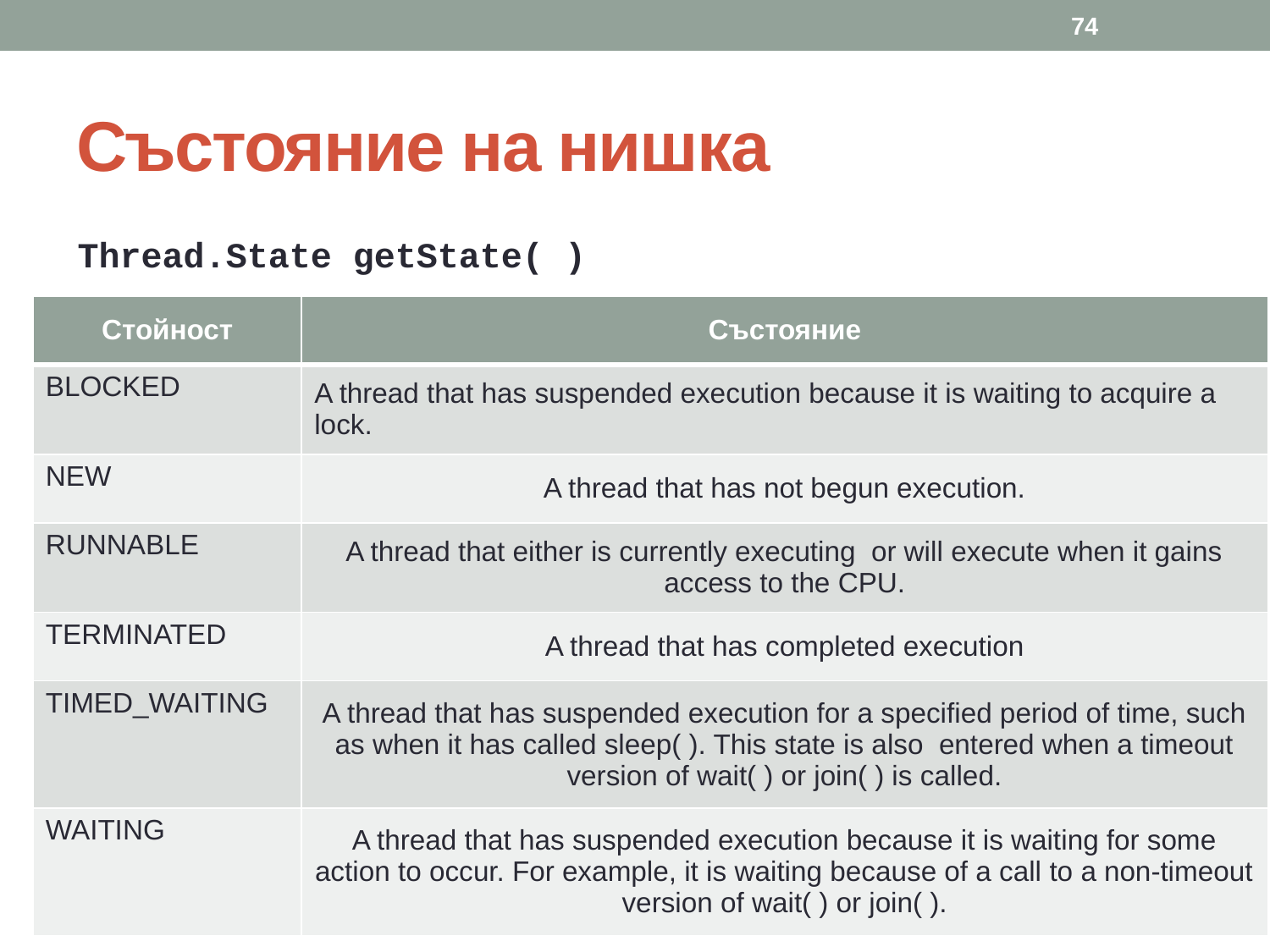

74
# Състояние на нишка
Thread.State getState( )

| Стойност | Състояние |
| --- | --- |
| BLOCKED | A thread that has suspended execution because it is waiting to acquire a lock. |
| NEW | A thread that has not begun execution. |
| RUNNABLE | A thread that either is currently executing or will execute when it gains access to the CPU. |
| TERMINATED | A thread that has completed execution |
| TIMED\_WAITING | A thread that has suspended execution for a specified period of time, such as when it has called sleep( ). This state is also entered when a timeout version of wait( ) or join( ) is called. |
| WAITING | A thread that has suspended execution because it is waiting for some action to occur. For example, it is waiting because of a call to a non-timeout version of wait( ) or join( ). |